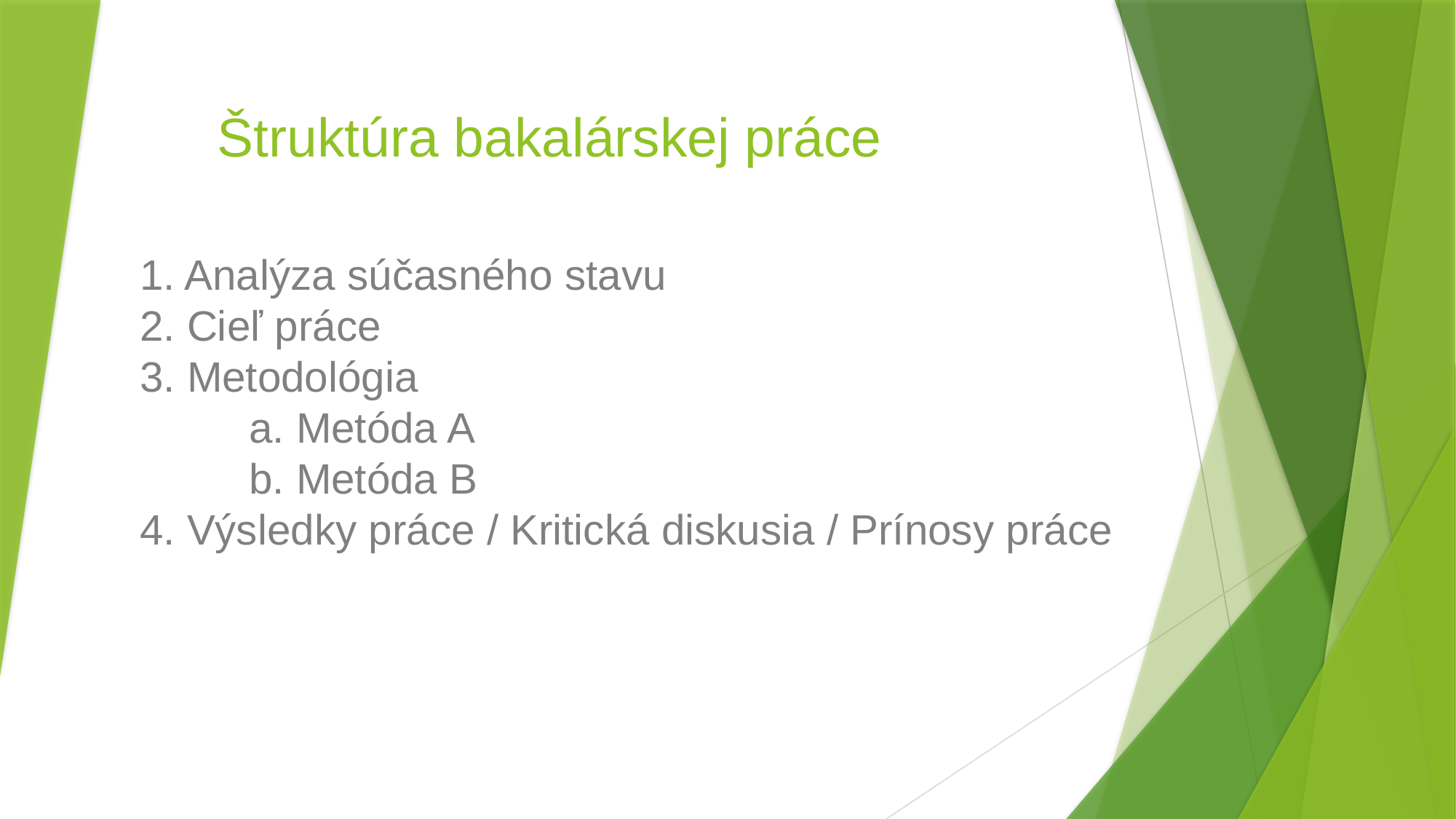

# Štruktúra bakalárskej práce
1. Analýza súčasného stavu
2. Cieľ práce
3. Metodológia
	a. Metóda A
	b. Metóda B
4. Výsledky práce / Kritická diskusia / Prínosy práce